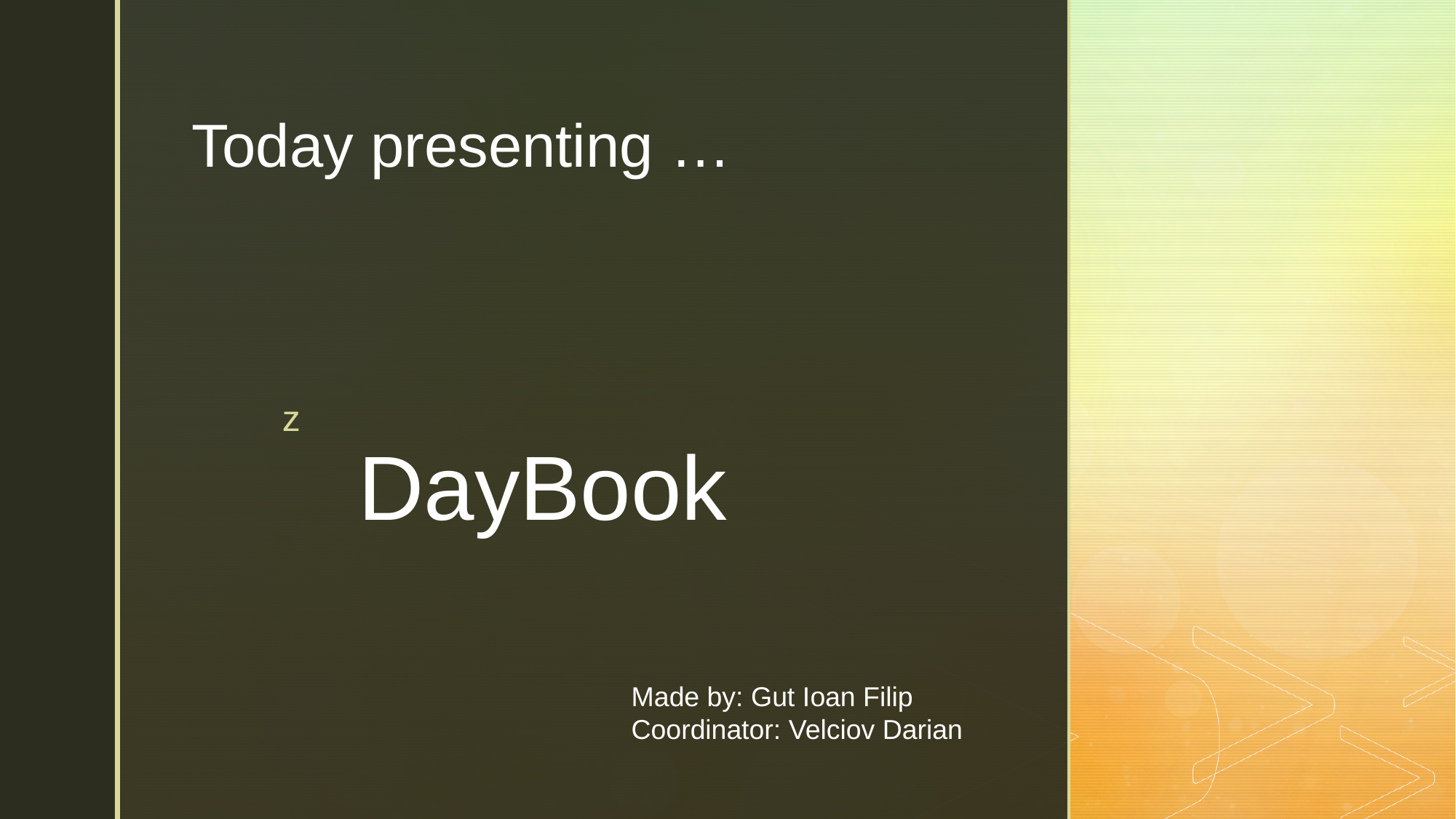

Today presenting …
# DayBook
Made by: Gut Ioan Filip
Coordinator: Velciov Darian